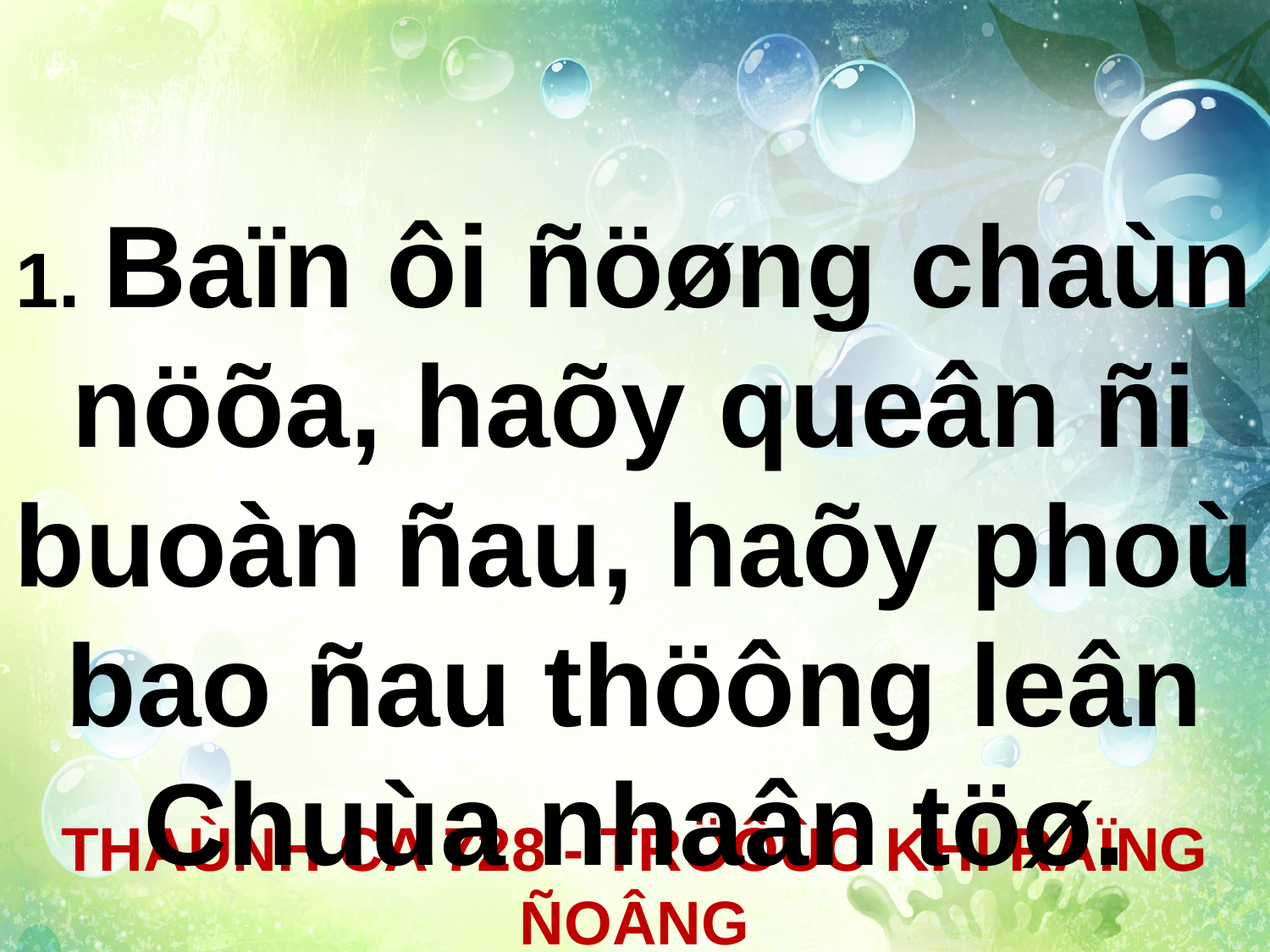

1. Baïn ôi ñöøng chaùn nöõa, haõy queân ñi buoàn ñau, haõy phoù bao ñau thöông leân Chuùa nhaân töø.
THAÙNH CA 728 - TRÖÔÙC KHI RAÏNG ÑOÂNG